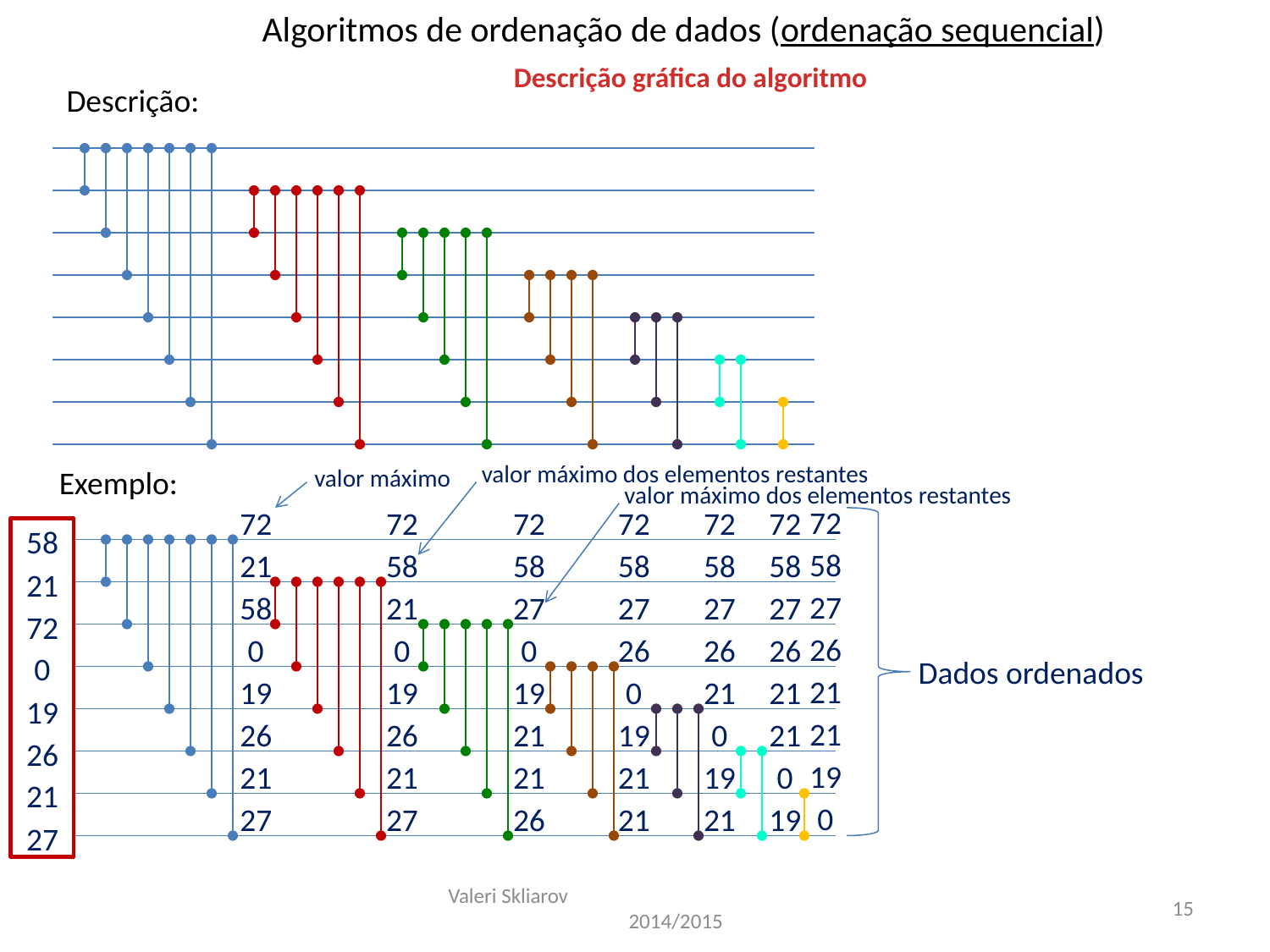

Algoritmos de ordenação de dados (ordenação sequencial)
Descrição gráfica do algoritmo
Descrição:
valor máximo dos elementos restantes
valor máximo
Exemplo:
valor máximo dos elementos restantes
72
58
27
26
21
21
19
0
72
21
58
0
19
26
21
27
72
58
21
0
19
26
21
27
72
58
27
0
19
21
21
26
72
58
27
26
0
19
21
21
72
58
27
26
21
0
19
21
72
58
27
26
21
21
0
19

Dados ordenados
58
21
72
0
19
26
21
27
Valeri Skliarov                                                                      2014/2015
15